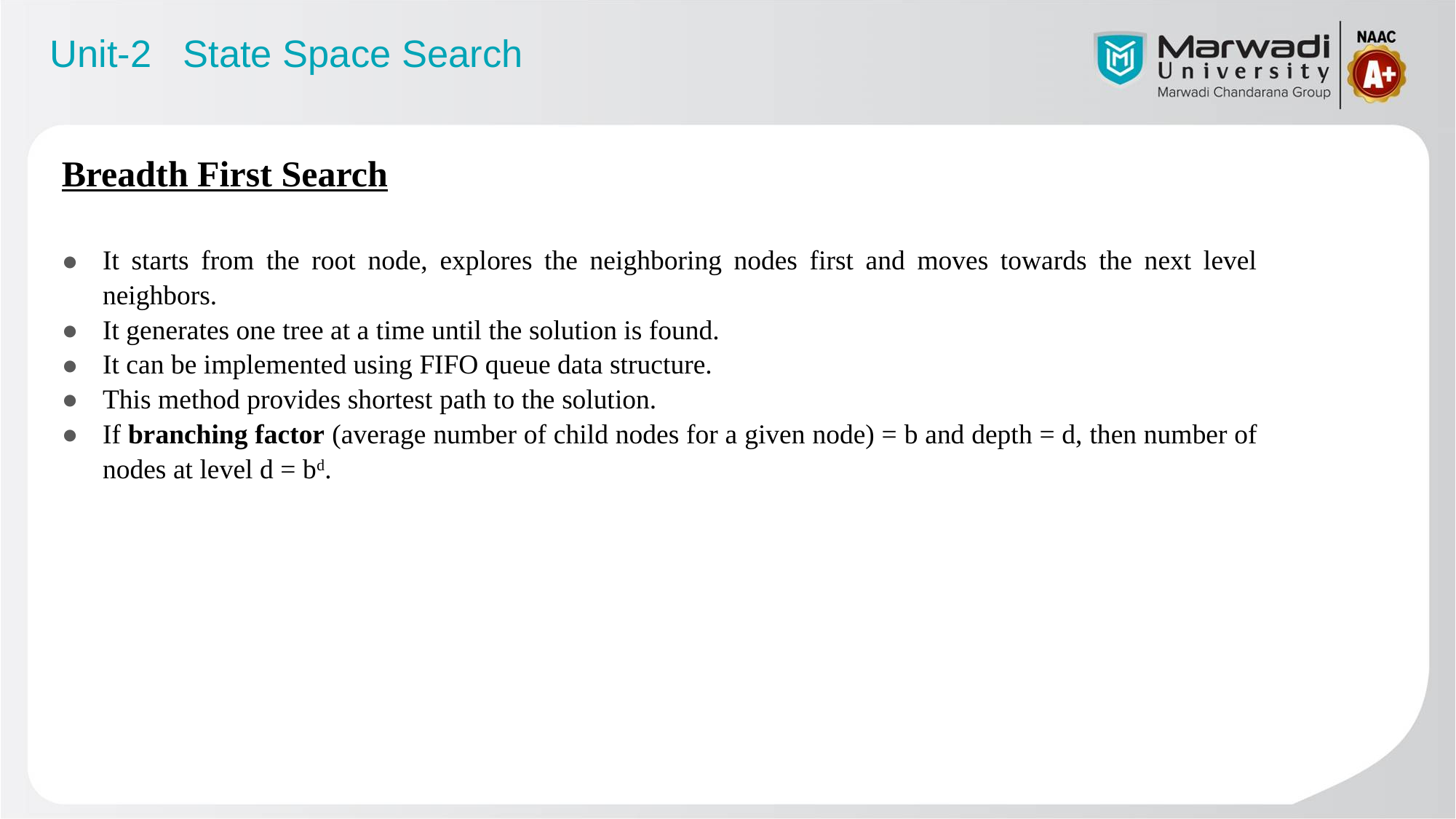

Unit-2   State Space Search

Breadth First Search

It starts from the root node, explores the neighboring nodes first and moves towards the next level neighbors.
It generates one tree at a time until the solution is found.
It can be implemented using FIFO queue data structure.
This method provides shortest path to the solution.
If branching factor (average number of child nodes for a given node) = b and depth = d, then number of nodes at level d = bd.